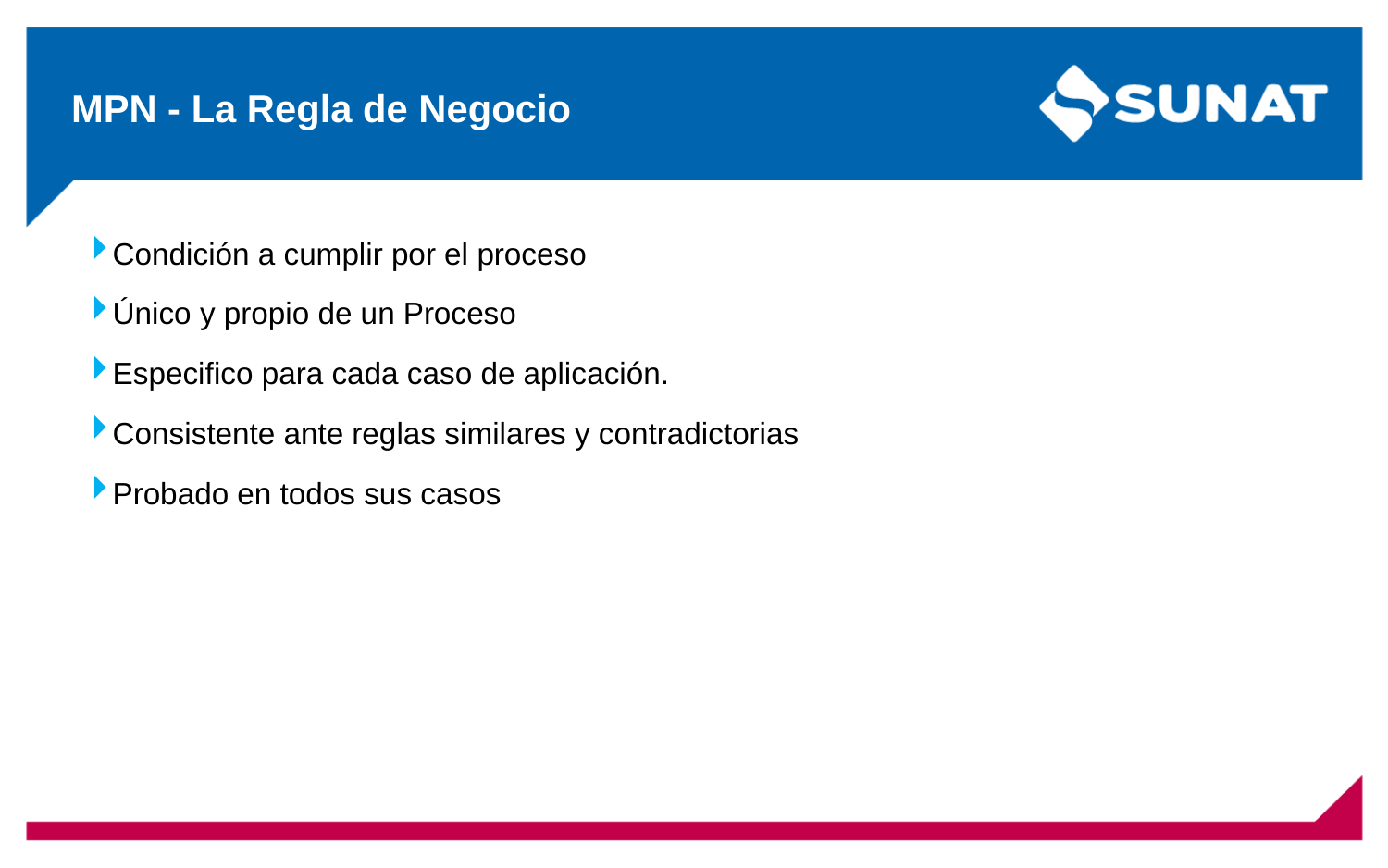

# MPN - La Regla de Negocio
Condición a cumplir por el proceso
Único y propio de un Proceso
Especifico para cada caso de aplicación.
Consistente ante reglas similares y contradictorias
Probado en todos sus casos